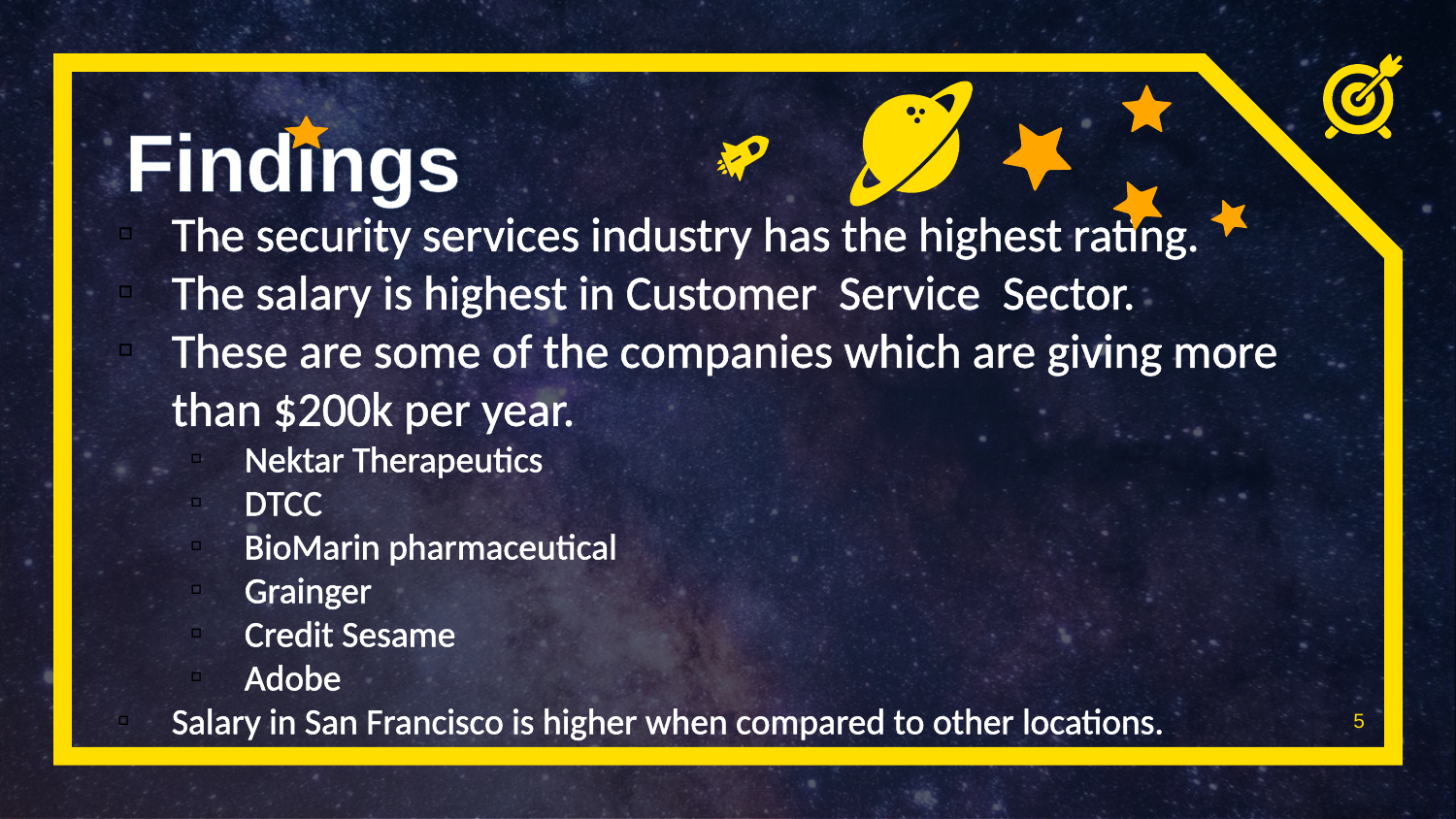

Findings

The security services industry has the highest rating.
The salary is highest in Customer  Service  Sector.
These are some of the companies which are giving more than $200k per year.
Nektar Therapeutics
DTCC
BioMarin pharmaceutical
Grainger
Credit Sesame
Adobe
Salary in San Francisco is higher when compared to other locations.

5